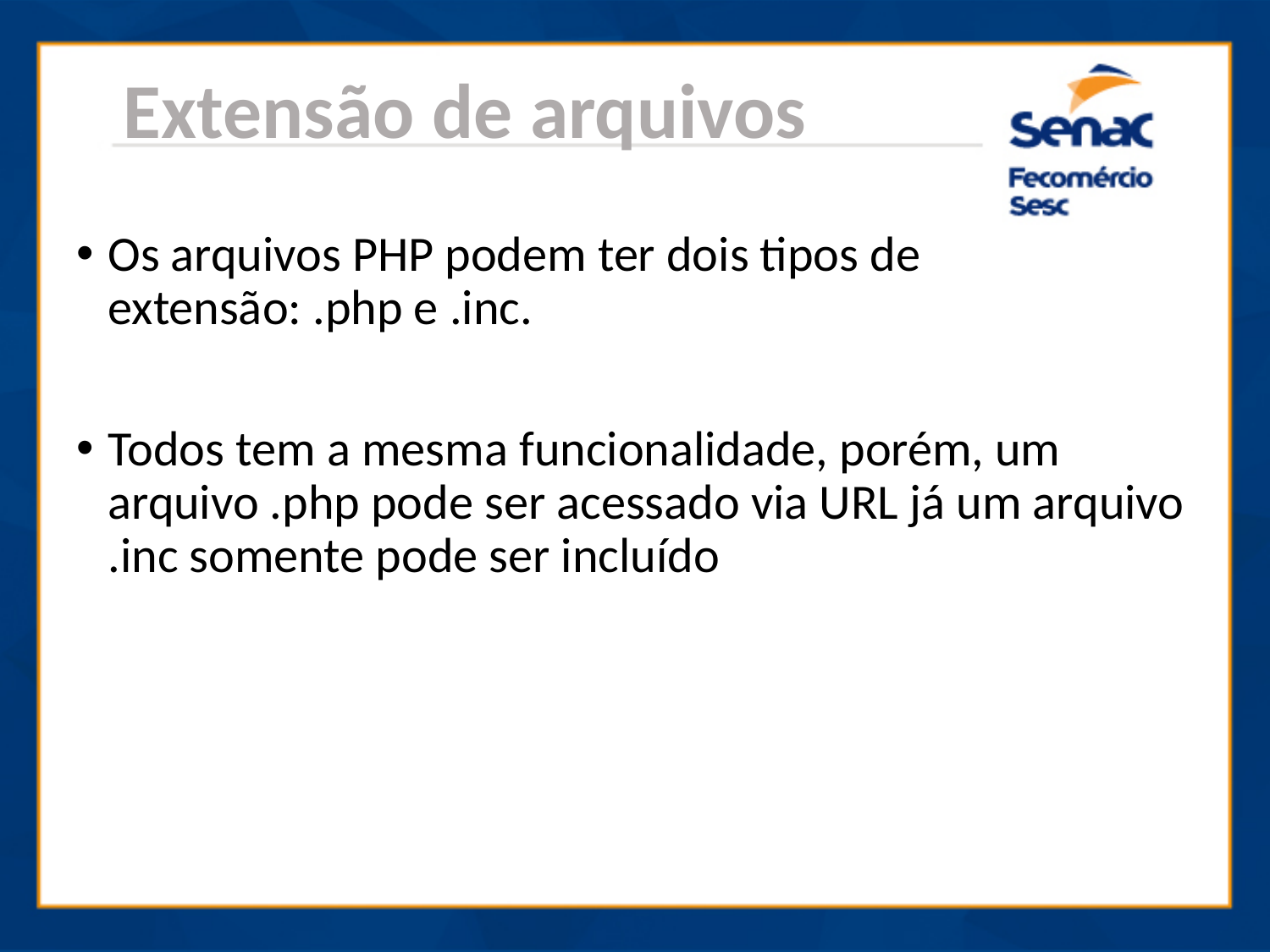

Extensão de arquivos
Os arquivos PHP podem ter dois tipos de extensão: .php e .inc.

Todos tem a mesma funcionalidade, porém, um arquivo .php pode ser acessado via URL já um arquivo .inc somente pode ser incluído